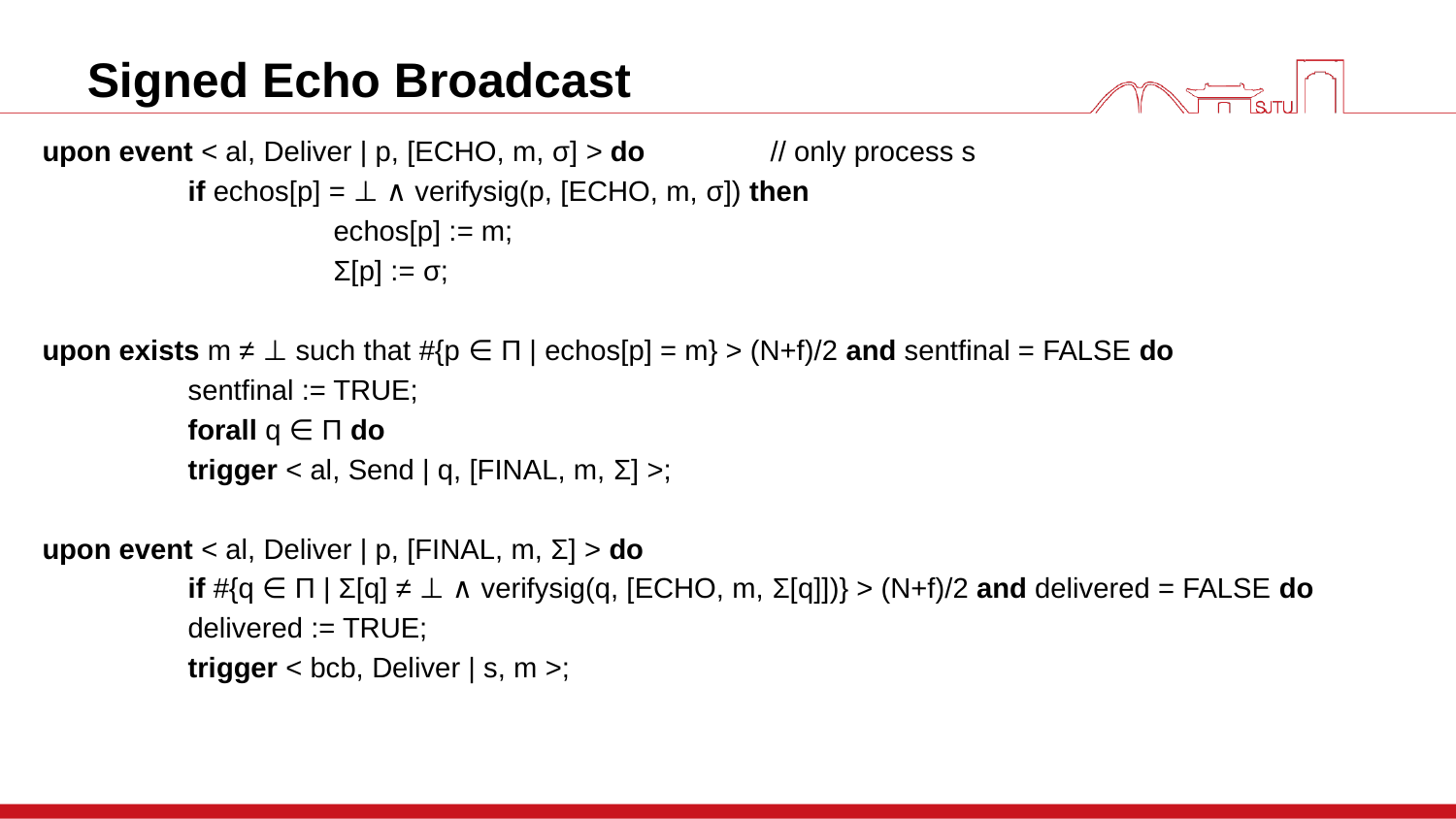

# Signed Echo Broadcast
upon event < al, Deliver | p, [ECHO, m, σ] > do	// only process s
	if echos[p] = ⊥ ∧ verifysig(p, [ECHO, m, σ]) then
		echos[p] := m;
		Σ[p] := σ;

upon exists m ≠ ⊥ such that #{p ∈ Π | echos[p] = m} > (N+f)/2 and sentfinal = FALSE do
	sentfinal := TRUE;
	forall q ∈ Π do
	trigger < al, Send | q, [FINAL, m, Σ] >;

upon event < al, Deliver | p, [FINAL, m, Σ] > do
	if #{q ∈ Π | Σ[q] ≠ ⊥ ∧ verifysig(q, [ECHO, m, Σ[q]])} > (N+f)/2 and delivered = FALSE do
	delivered := TRUE;
	trigger < bcb, Deliver | s, m >;